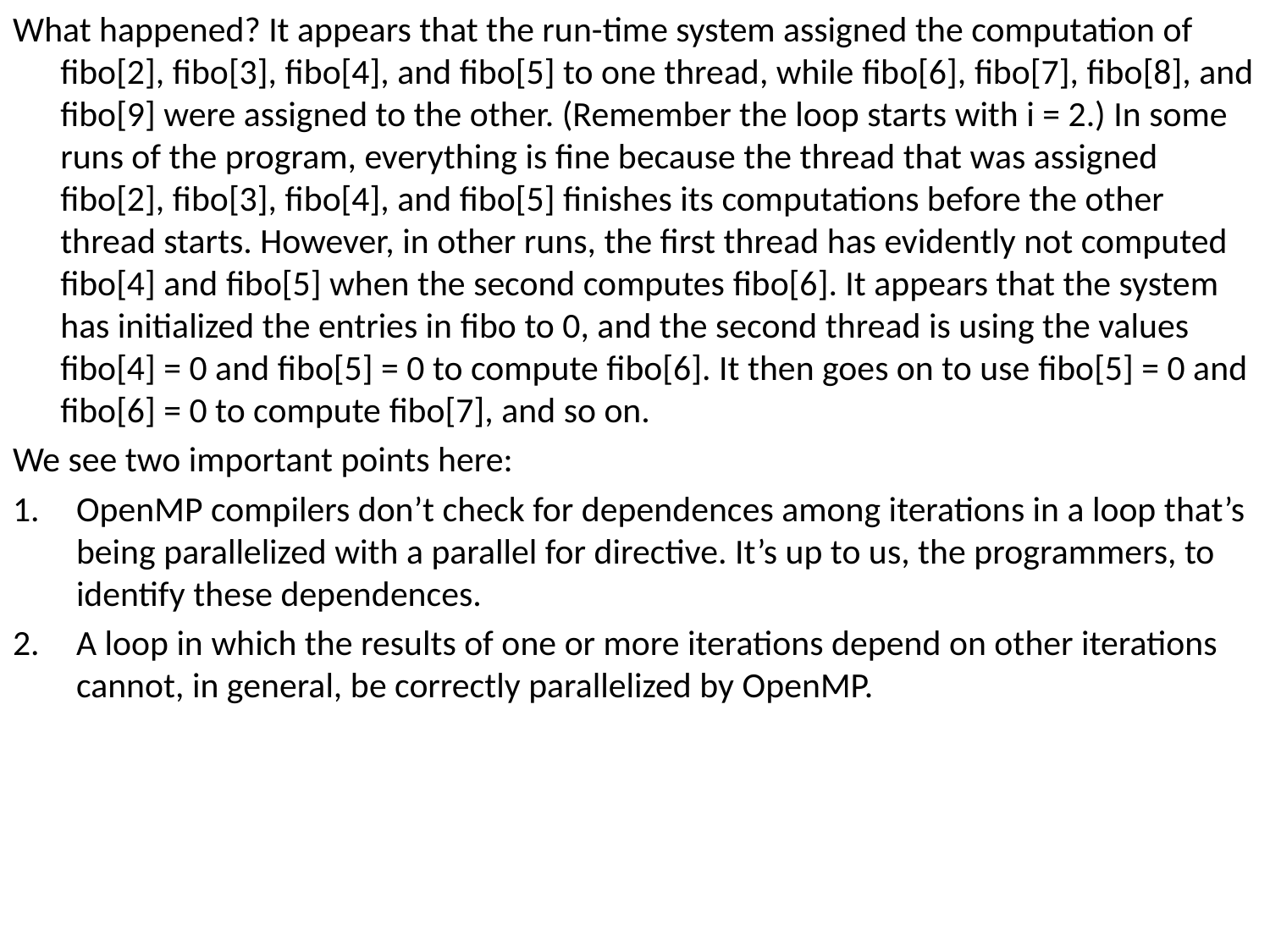

What happened? It appears that the run-time system assigned the computation of fibo[2], fibo[3], fibo[4], and fibo[5] to one thread, while fibo[6], fibo[7], fibo[8], and fibo[9] were assigned to the other. (Remember the loop starts with i = 2.) In some runs of the program, everything is ﬁne because the thread that was assigned fibo[2], fibo[3], fibo[4], and fibo[5] ﬁnishes its computations before the other thread starts. However, in other runs, the ﬁrst thread has evidently not computed fibo[4] and fibo[5] when the second computes fibo[6]. It appears that the system has initialized the entries in fibo to 0, and the second thread is using the values fibo[4] = 0 and fibo[5] = 0 to compute fibo[6]. It then goes on to use fibo[5] = 0 and fibo[6] = 0 to compute fibo[7], and so on.
We see two important points here:
OpenMP compilers don’t check for dependences among iterations in a loop that’s being parallelized with a parallel for directive. It’s up to us, the programmers, to identify these dependences.
A loop in which the results of one or more iterations depend on other iterations cannot, in general, be correctly parallelized by OpenMP.